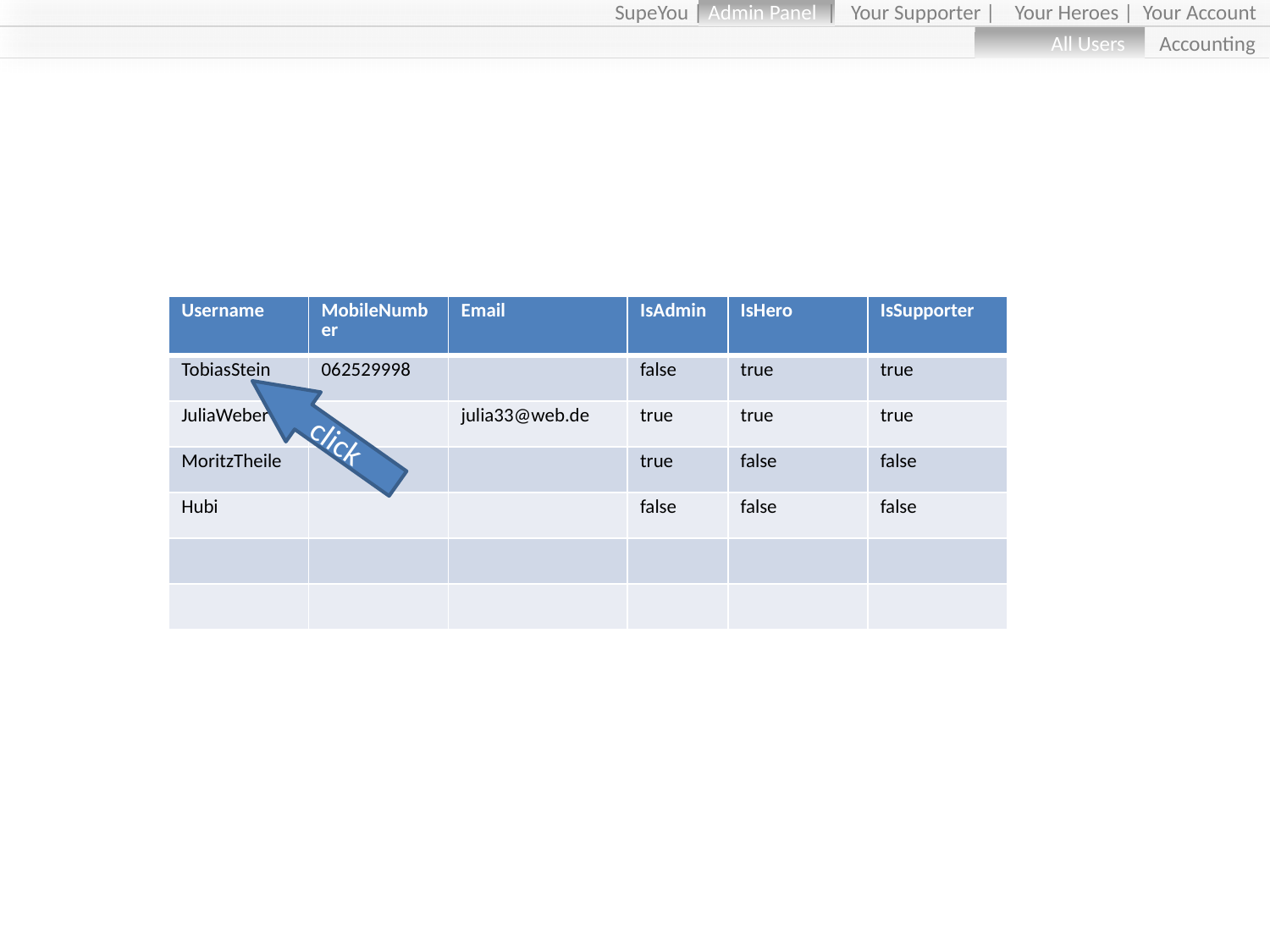

SupeYou | Admin Panel  |   Your Supporter |    Your Heroes |  Your Account

All Users       Accounting

| Username | MobileNumber | Email | IsAdmin | IsHero | IsSupporter |
| --- | --- | --- | --- | --- | --- |
| TobiasStein | 062529998 |  | false | true | true |
| JuliaWeber |  | julia33@web.de | true | true | true |
| MoritzTheile |  |  | true | false | false |
| Hubi |  |  | false | false | false |
|  |  |  |  |  |  |
|  |  |  |  |  |  |
click